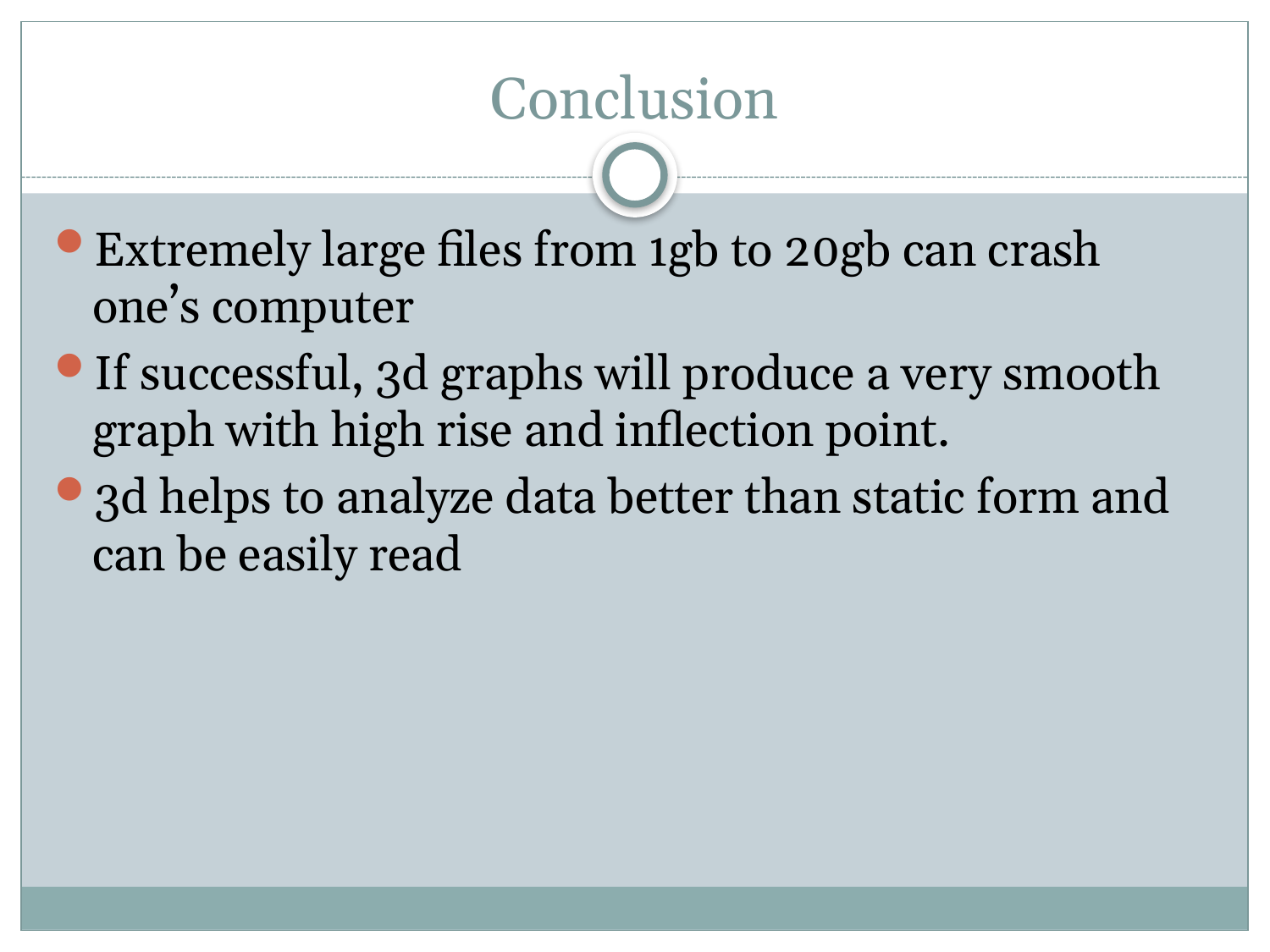

# Conclusion
Extremely large files from 1gb to 20gb can crash one’s computer
If successful, 3d graphs will produce a very smooth graph with high rise and inflection point.
3d helps to analyze data better than static form and can be easily read